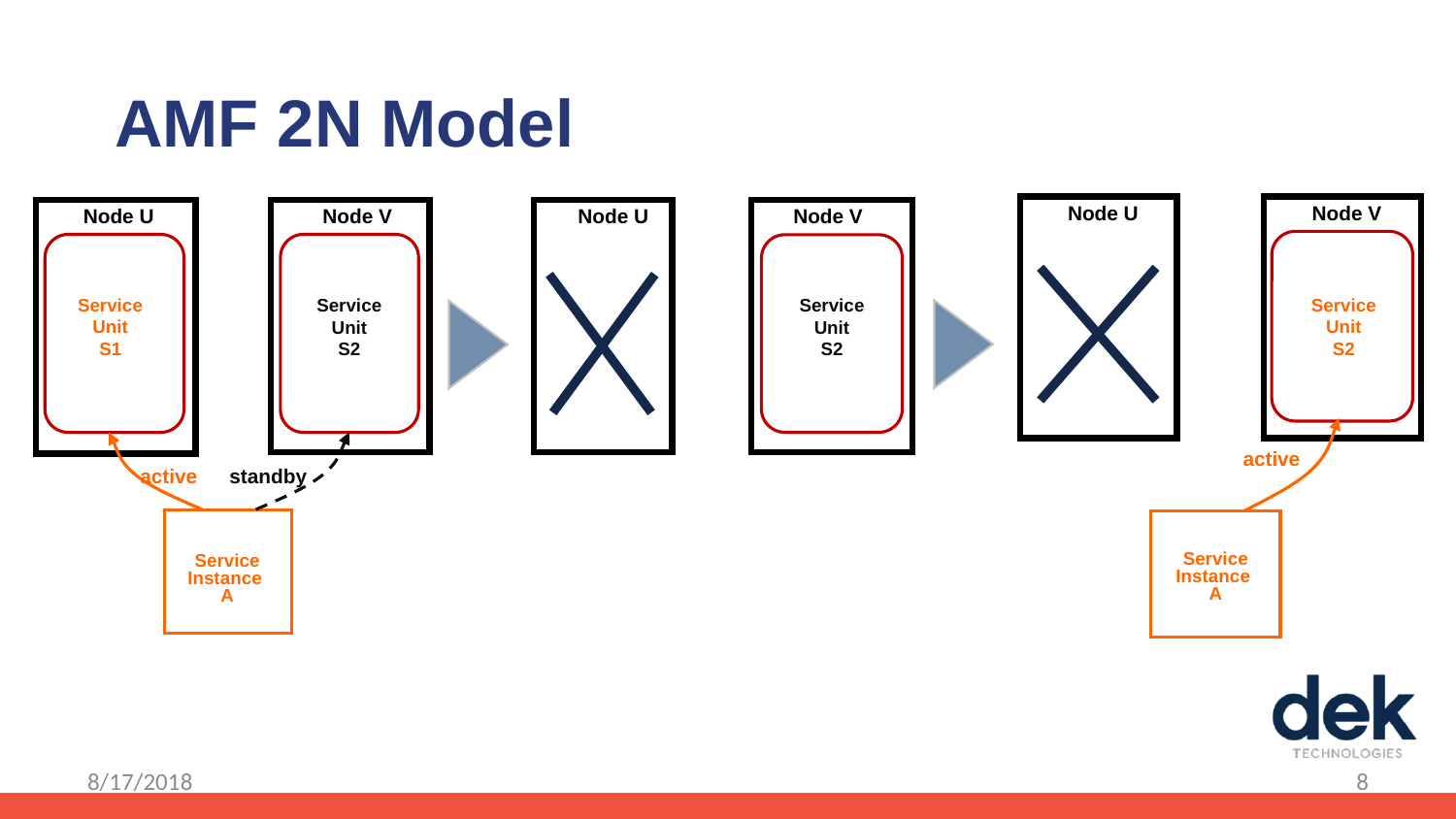

AMF 2N Model
Node U
Node V

Service
Unit
S2

active

Service
Instance
A
Node U
Node V

Service
Unit
S1
Service
Unit
S2

active
standby

Service
Instance
A
Node U
Node V

Service
Unit
S2

8/17/2018
8